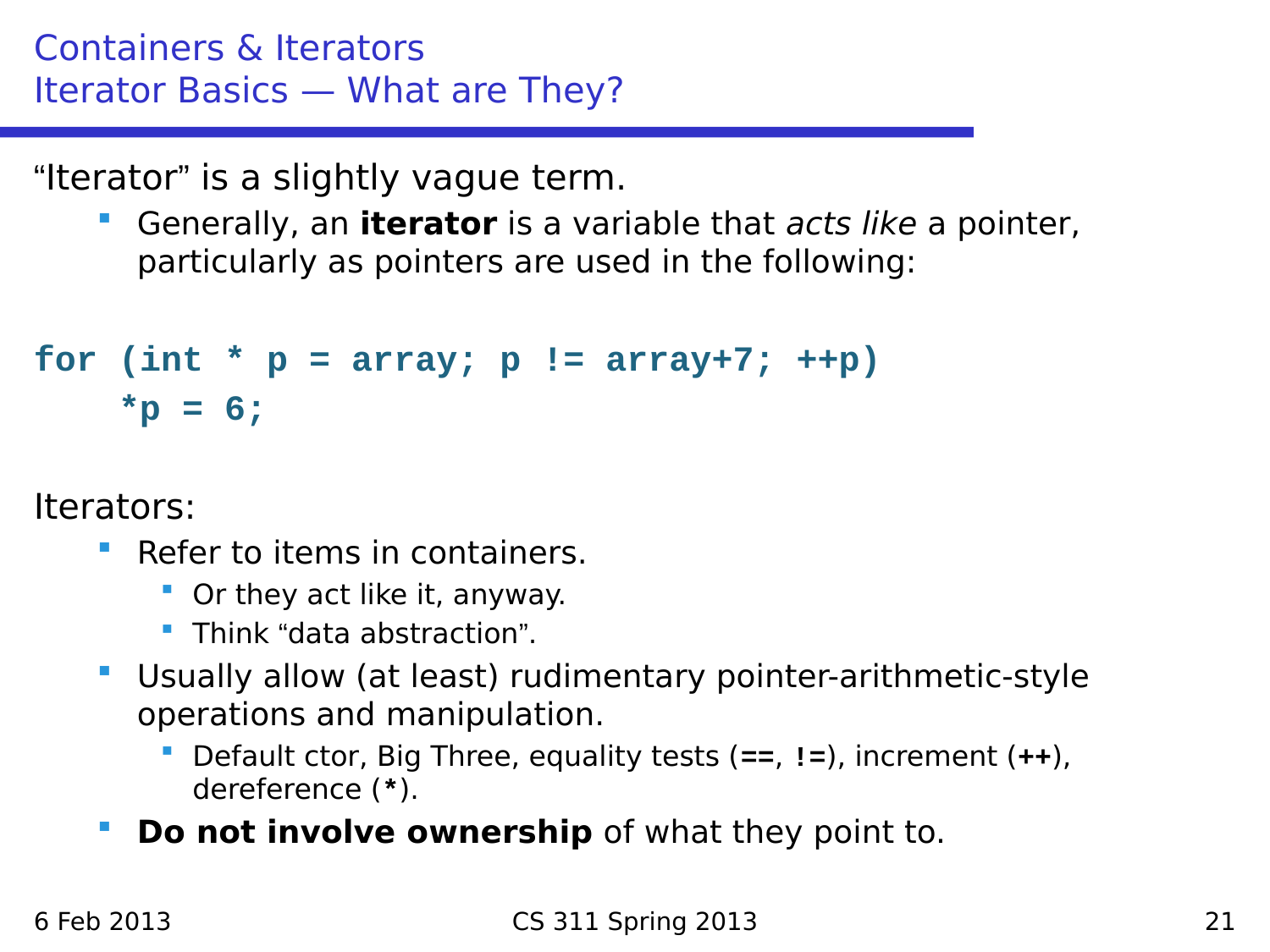

# Containers & Iterators Iterator Basics — What are They?
“Iterator” is a slightly vague term.
Generally, an iterator is a variable that acts like a pointer, particularly as pointers are used in the following:

for (int * p = array; p != array+7; ++p)
    *p = 6;

Iterators:
Refer to items in containers.
Or they act like it, anyway.
Think “data abstraction”.
Usually allow (at least) rudimentary pointer-arithmetic-style operations and manipulation.
Default ctor, Big Three, equality tests (==, !=), increment (++), dereference (*).
Do not involve ownership of what they point to.
6 Feb 2013
CS 311 Spring 2013
21